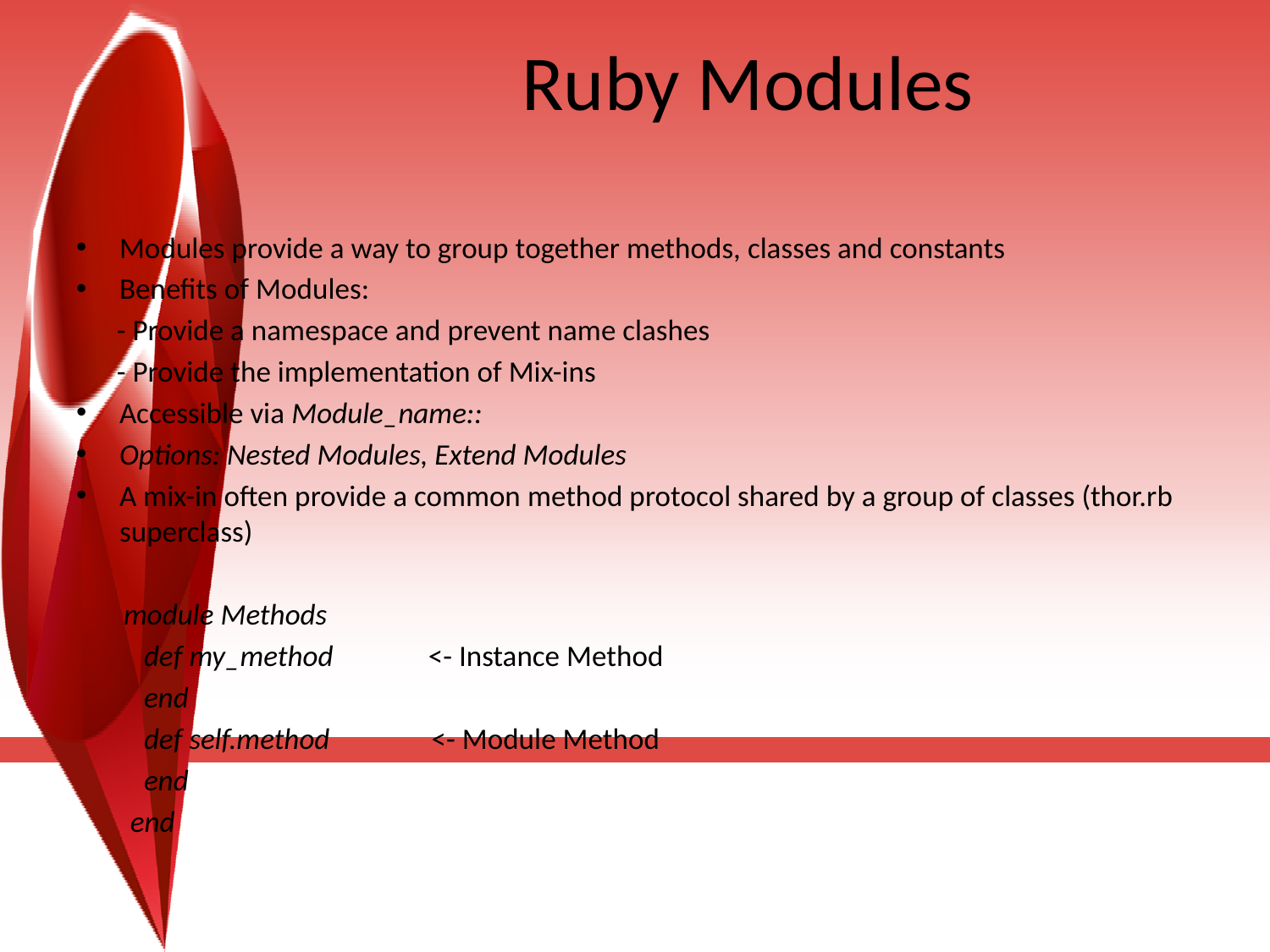

# Ruby Modules
Modules provide a way to group together methods, classes and constants
Benefits of Modules:
      - Provide a namespace and prevent name clashes
      - Provide the implementation of Mix-ins
Accessible via Module_name::
Options: Nested Modules, Extend Modules
A mix-in often provide a common method protocol shared by a group of classes (thor.rb superclass)

       module Methods
          def my_method              <- Instance Method
          end
          def self.method               <- Module Method
          end
        end